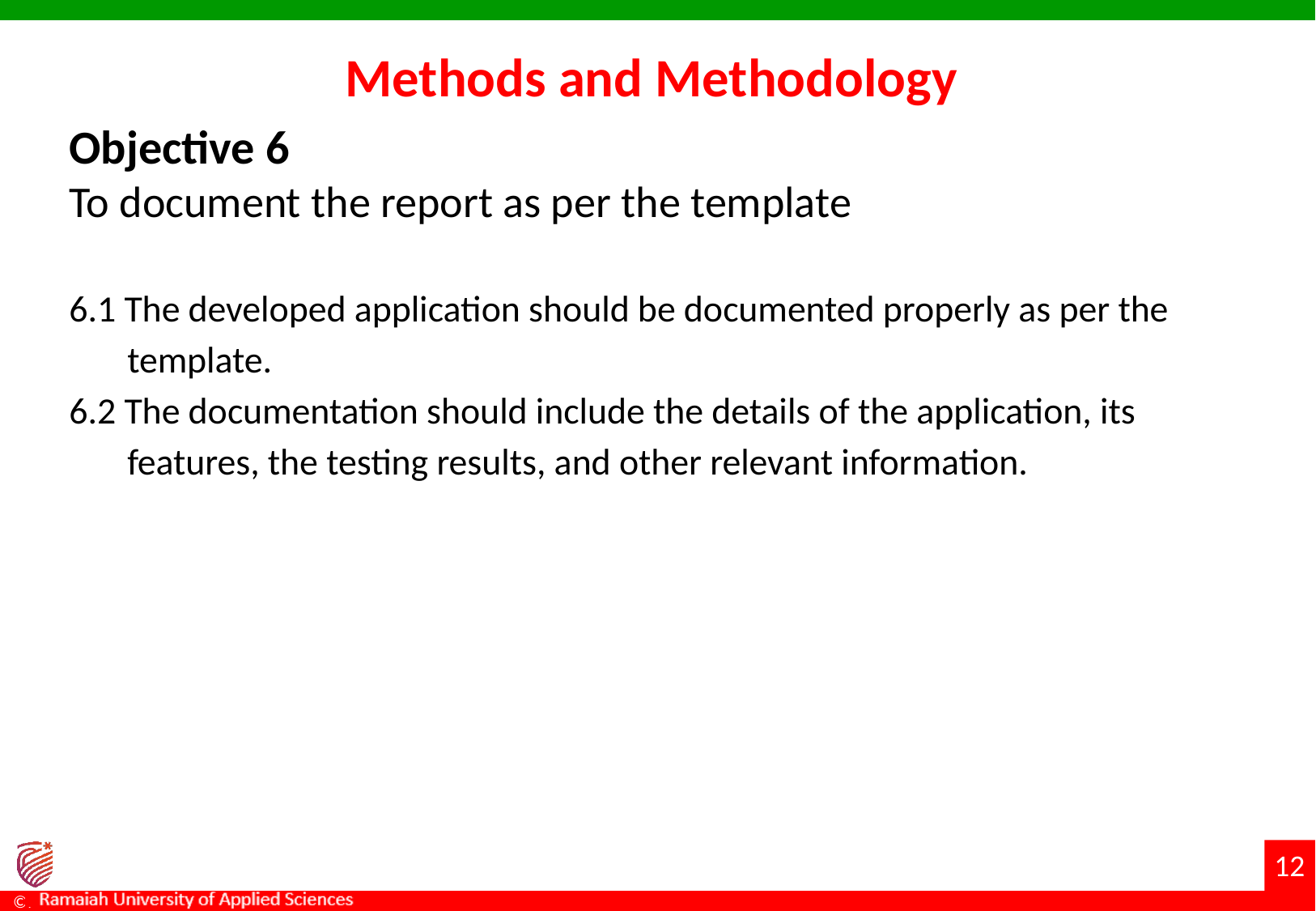

# Methods and Methodology
Objective 6
To document the report as per the template

6.1 The developed application should be documented properly as per the
       template.
6.2 The documentation should include the details of the application, its
       features, the testing results, and other relevant information.